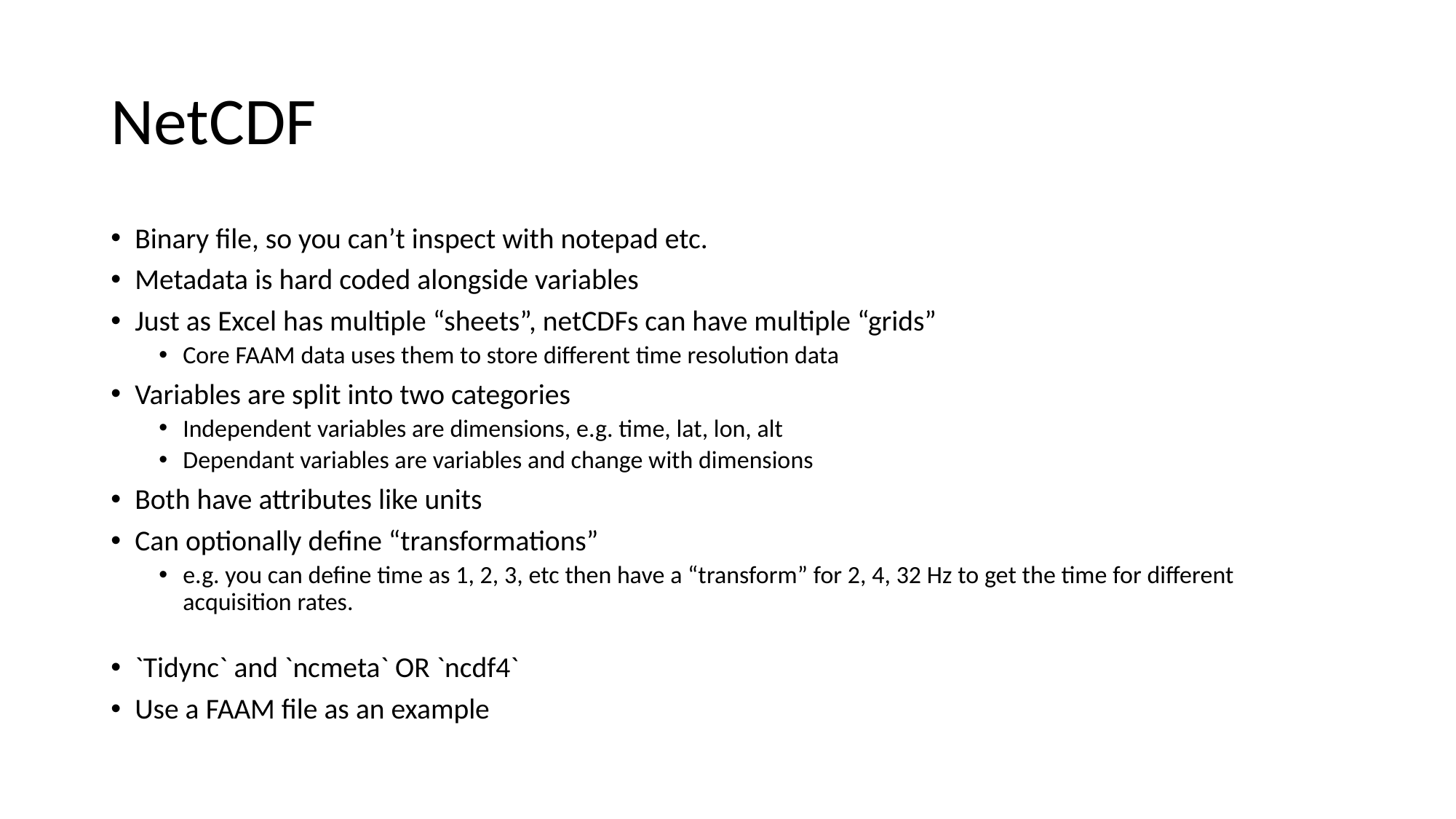

# NetCDF
Binary file, so you can’t inspect with notepad etc.
Metadata is hard coded alongside variables
Just as Excel has multiple “sheets”, netCDFs can have multiple “grids”
Core FAAM data uses them to store different time resolution data
Variables are split into two categories
Independent variables are dimensions, e.g. time, lat, lon, alt
Dependant variables are variables and change with dimensions
Both have attributes like units
Can optionally define “transformations”
e.g. you can define time as 1, 2, 3, etc then have a “transform” for 2, 4, 32 Hz to get the time for different acquisition rates.
`Tidync` and `ncmeta` OR `ncdf4`
Use a FAAM file as an example